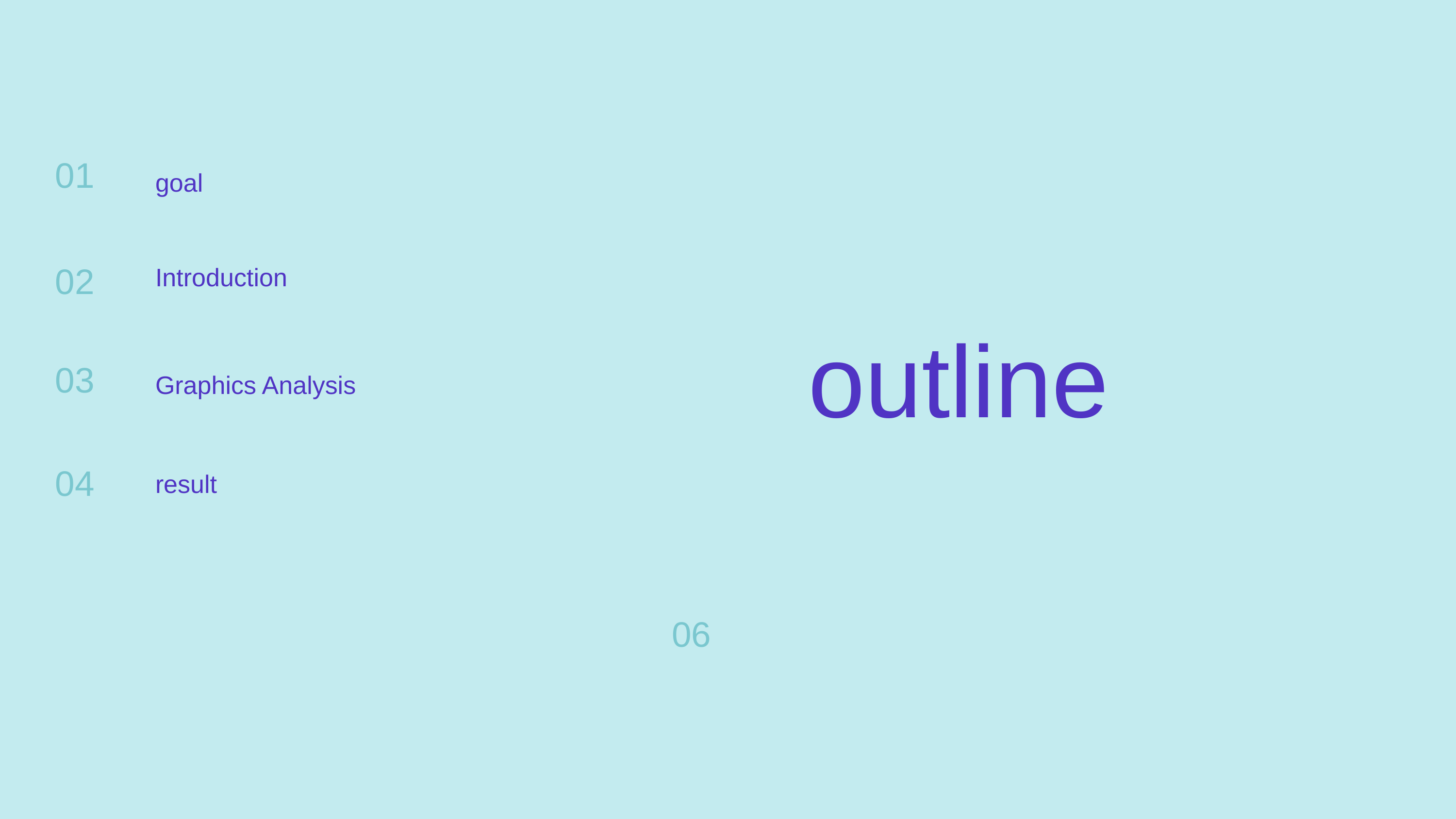

01
goal
Introduction

02
outline

03
Graphics Analysis
04
result
06